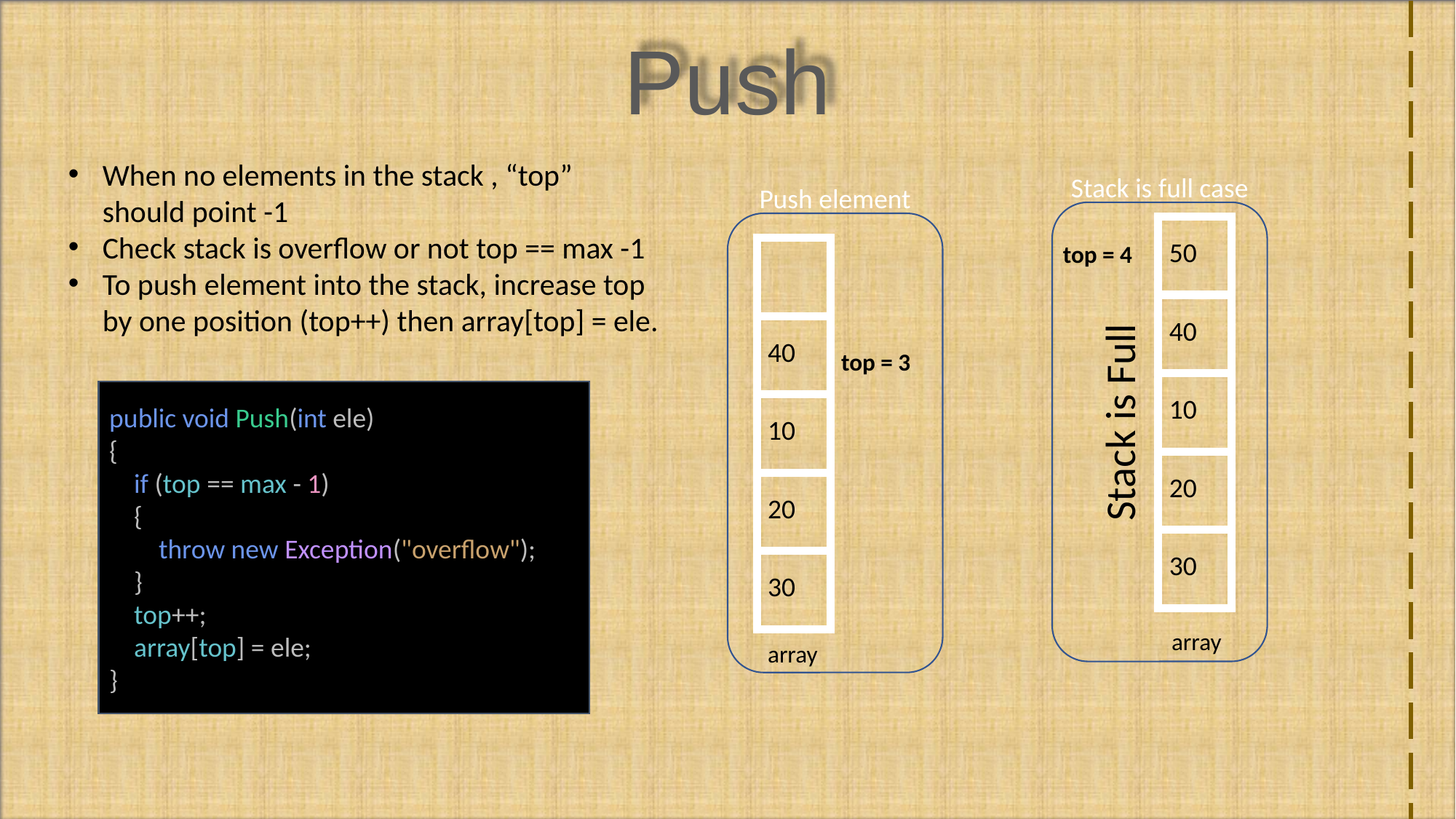

Push
When no elements in the stack , “top” should point -1
Check stack is overflow or not top == max -1
To push element into the stack, increase top by one position (top++) then array[top] = ele.
Stack is full case

Push element

| 50 |
| --- |
| 40 |
| 10 |
| 20 |
| 30 |
top = 4
|  |
| --- |
| 40 |
| 10 |
| 20 |
| 30 |
Stack is Full
top = 3
public void Push(int ele)
{
    if (top == max - 1)
    {
        throw new Exception("overflow");
    }
    top++;
    array[top] = ele;
}
array
array